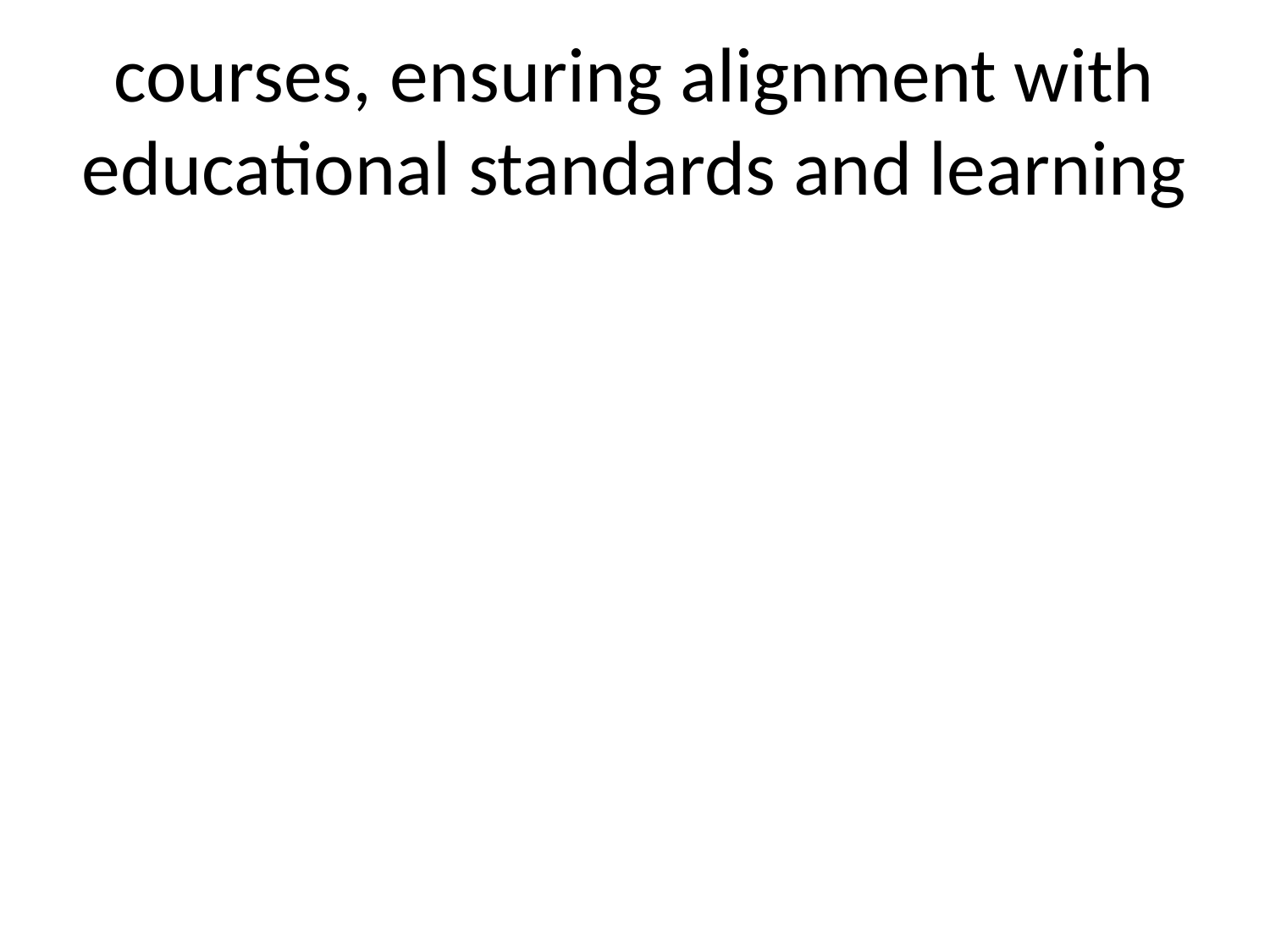

# courses, ensuring alignment with educational standards and learning